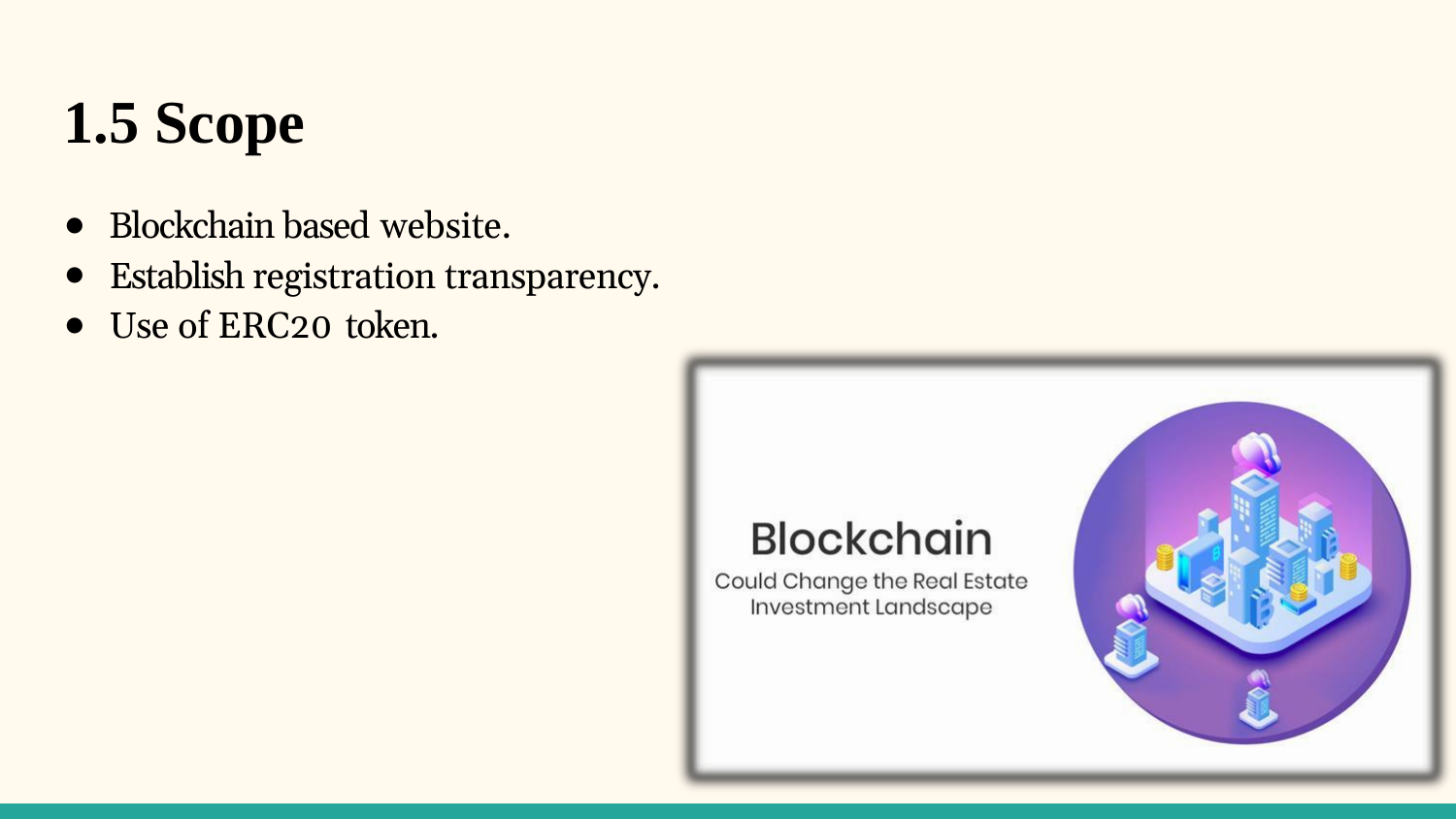

# 1.5 Scope
Blockchain based website.
Establish registration transparency.
Use of ERC20 token.